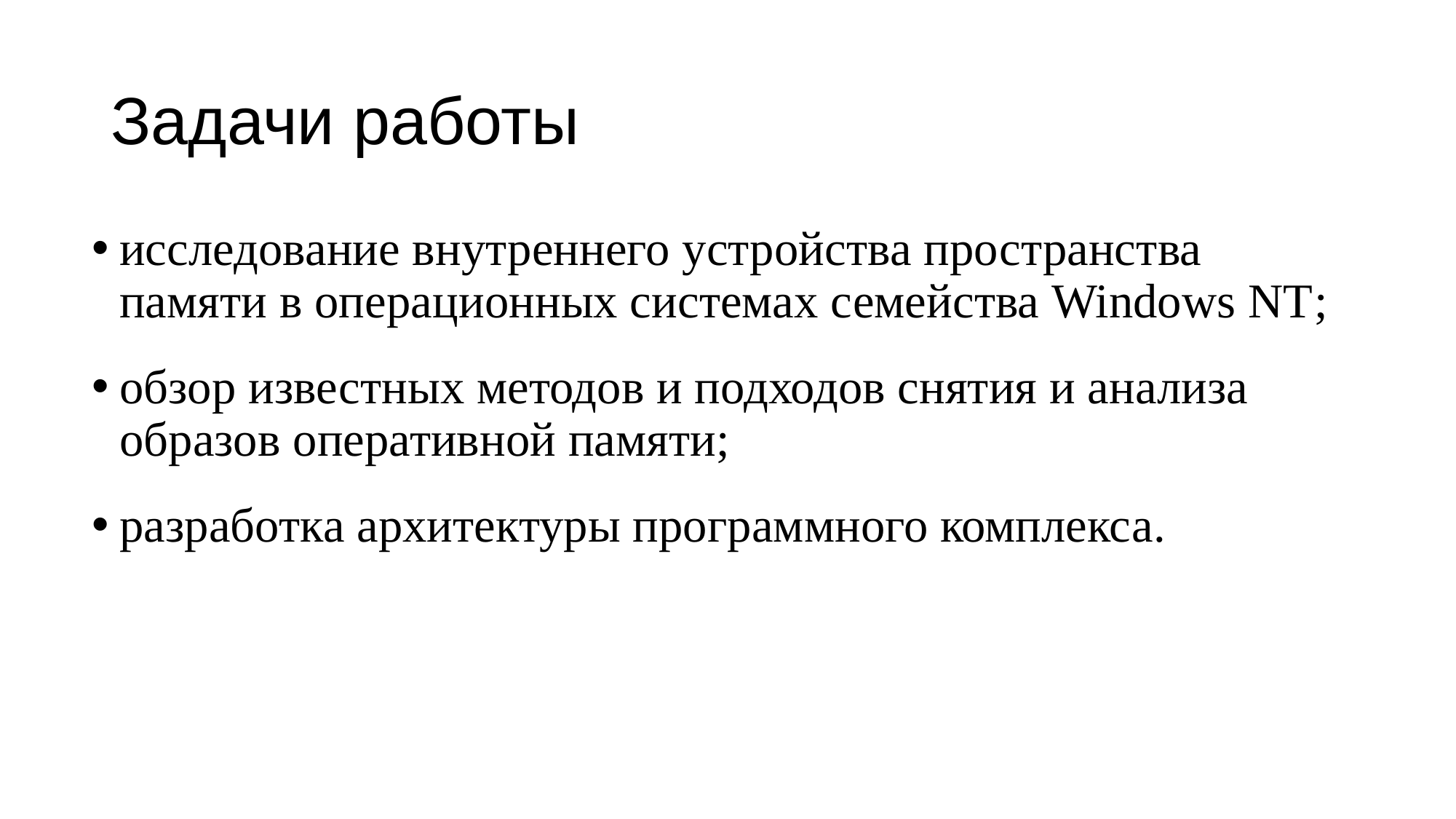

# Задачи работы
исследование внутреннего устройства пространства памяти в операционных системах семейства Windows NT;
обзор известных методов и подходов снятия и анализа образов оперативной памяти;
разработка архитектуры программного комплекса.